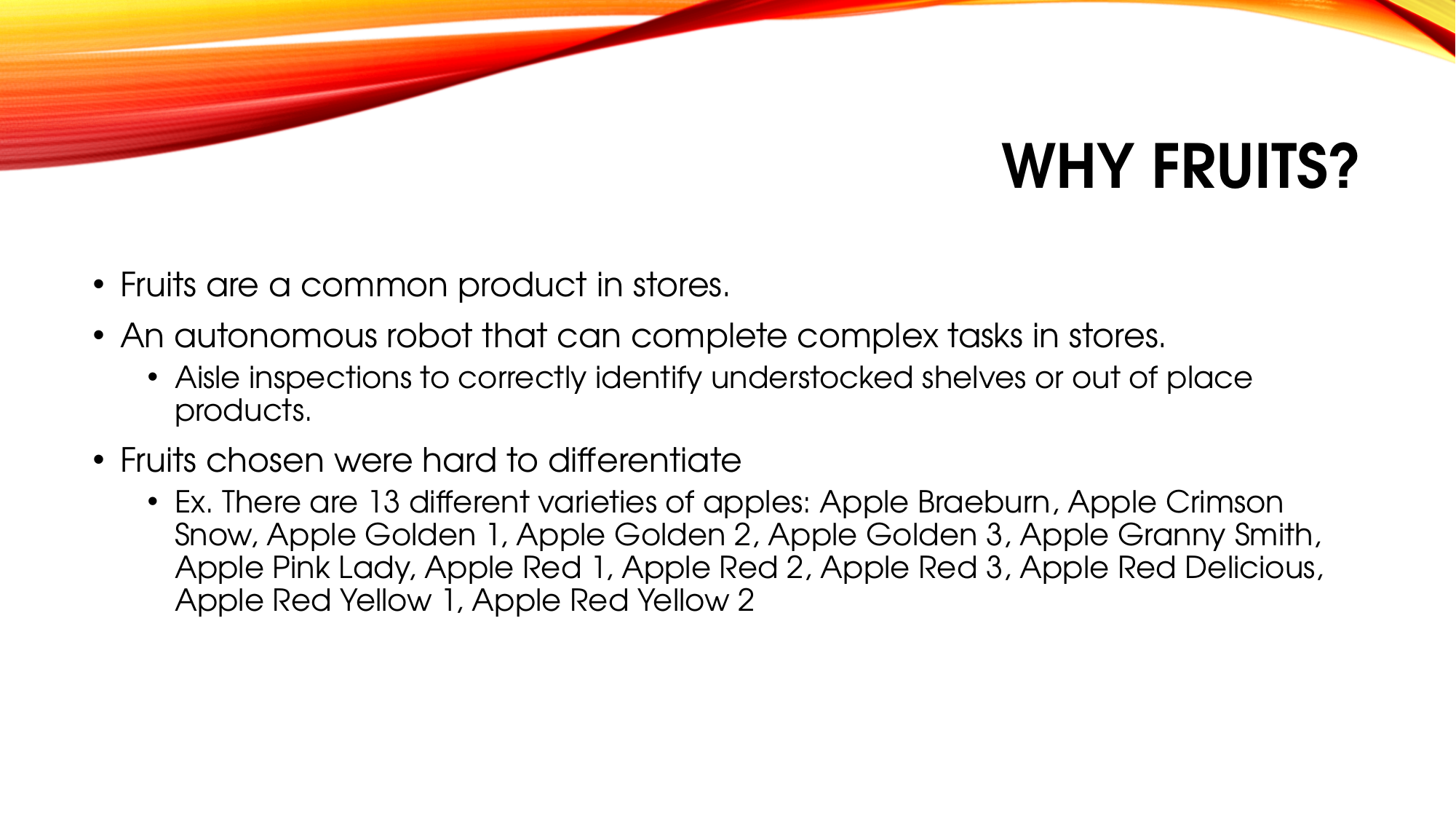

# Why Fruits?
Fruits are a common product in stores.
An autonomous robot that can complete complex tasks in stores.
Aisle inspections to correctly identify understocked shelves or out of place products.
Fruits chosen were hard to differentiate
Ex. There are 13 different varieties of apples: Apple Braeburn, Apple Crimson Snow, Apple Golden 1, Apple Golden 2, Apple Golden 3, Apple Granny Smith, Apple Pink Lady, Apple Red 1, Apple Red 2, Apple Red 3, Apple Red Delicious, Apple Red Yellow 1, Apple Red Yellow 2